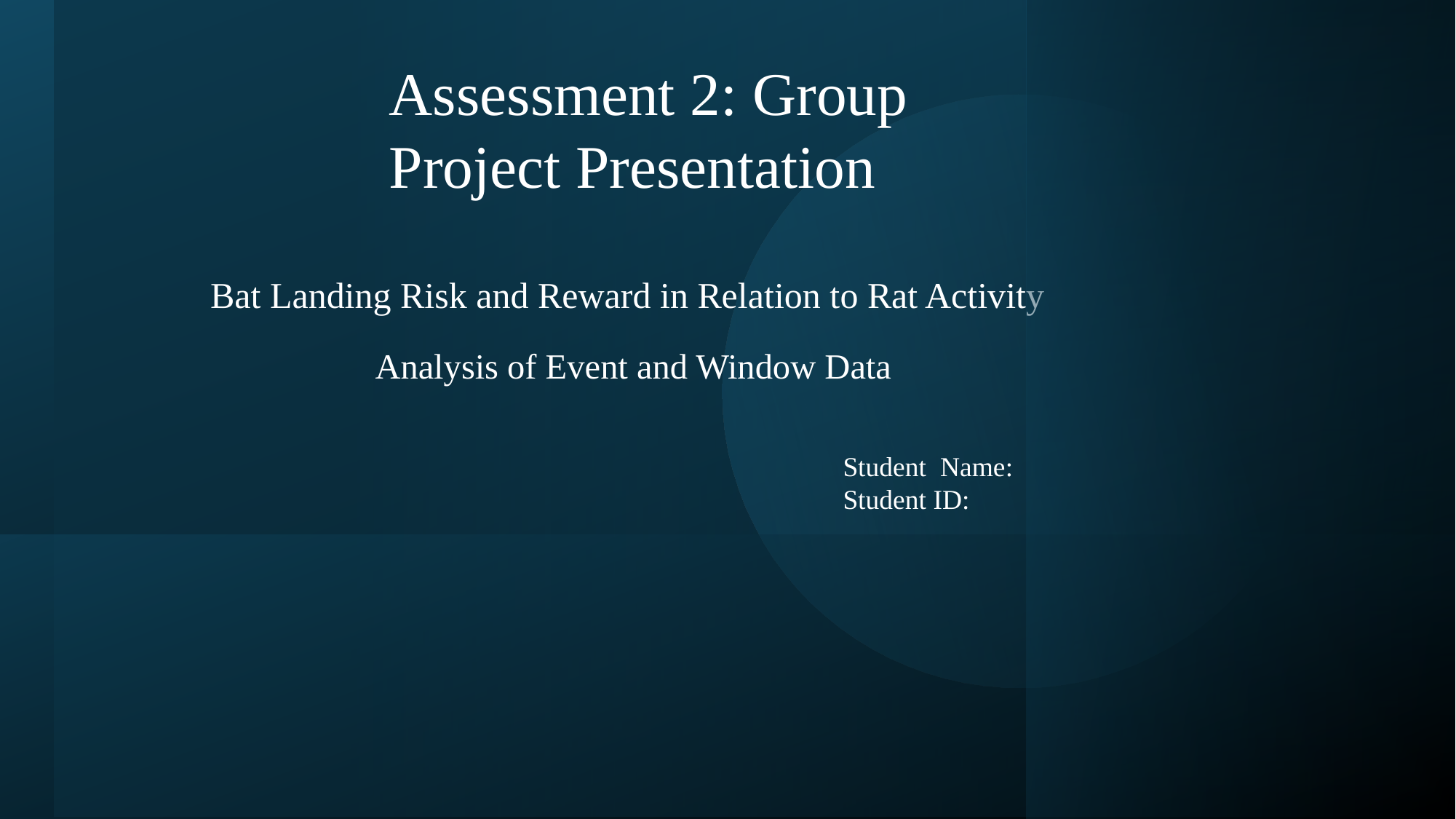

Assessment 2: Group Project Presentation

# Bat Landing Risk and Reward in Relation to Rat Activity
Analysis of Event and Window Data
Student  Name:
Student ID: